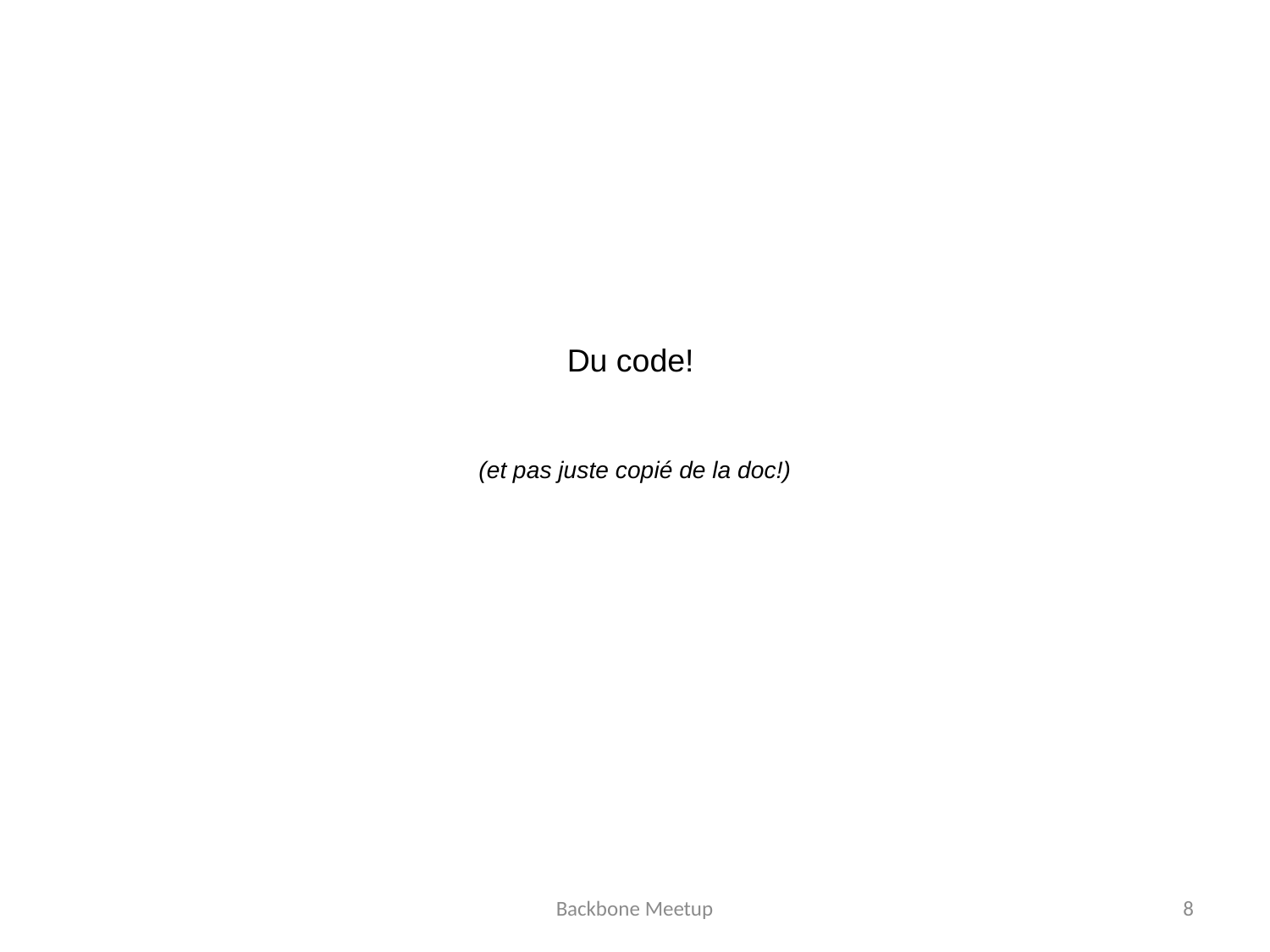

# Du code! (et pas juste copié de la doc!)
Backbone Meetup
8